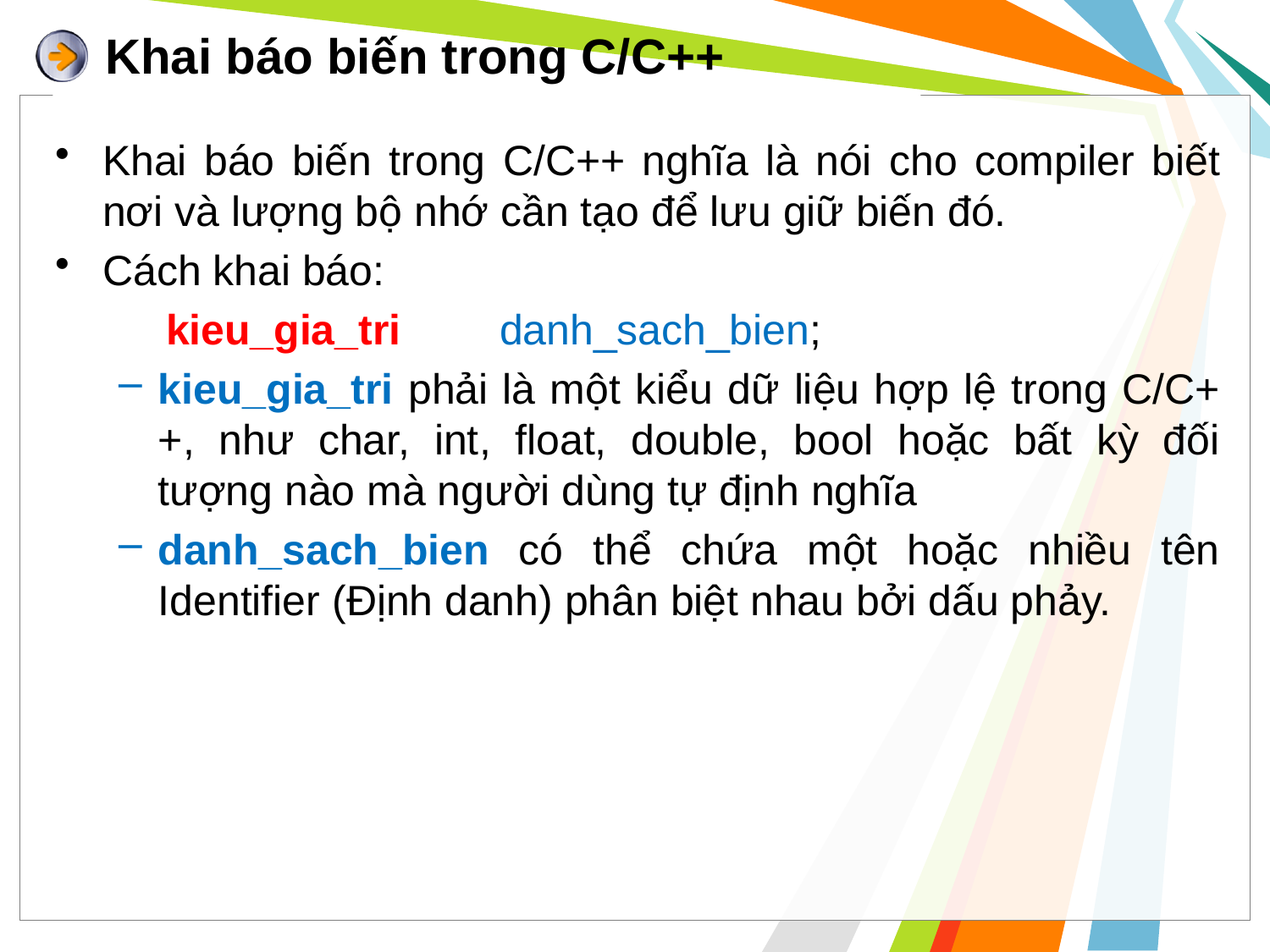

# Khai báo biến trong C/C++
Khai báo biến trong C/C++ nghĩa là nói cho compiler biết nơi và lượng bộ nhớ cần tạo để lưu giữ biến đó.
Cách khai báo:
    kieu_gia_tri 	danh_sach_bien;
kieu_gia_tri phải là một kiểu dữ liệu hợp lệ trong C/C++, như char, int, float, double, bool hoặc bất kỳ đối tượng nào mà người dùng tự định nghĩa
danh_sach_bien có thể chứa một hoặc nhiều tên Identifier (Định danh) phân biệt nhau bởi dấu phảy.